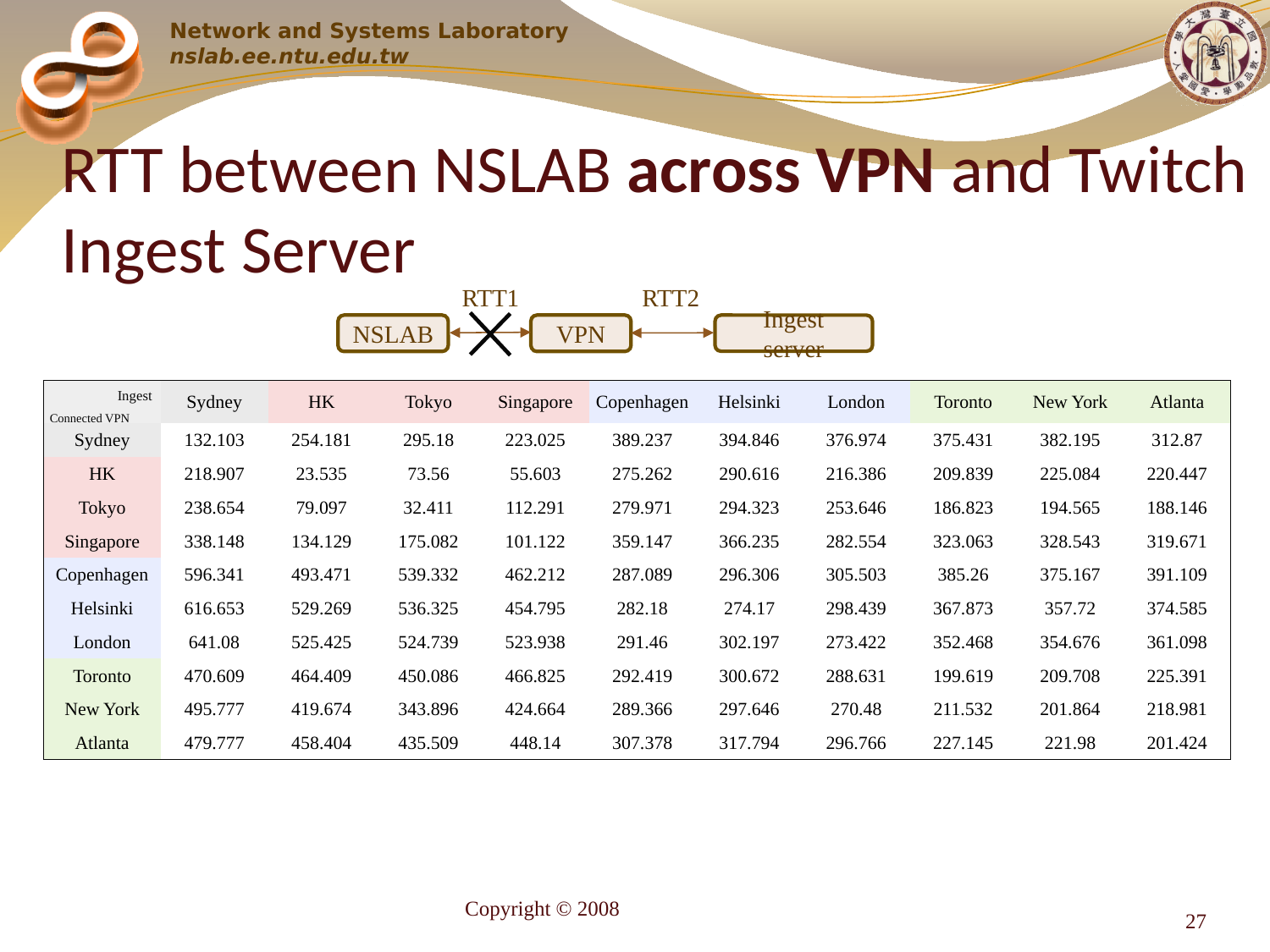

# RTT between NSLAB across VPN and Twitch Ingest Server
RTT1
RTT2
NSLAB
VPN
Ingest server
|  | Sydney | HK | Tokyo | Singapore | Copenhagen | Helsinki | London | Toronto | New York | Atlanta |
| --- | --- | --- | --- | --- | --- | --- | --- | --- | --- | --- |
| Sydney | 132.103 | 254.181 | 295.18 | 223.025 | 389.237 | 394.846 | 376.974 | 375.431 | 382.195 | 312.87 |
| HK | 218.907 | 23.535 | 73.56 | 55.603 | 275.262 | 290.616 | 216.386 | 209.839 | 225.084 | 220.447 |
| Tokyo | 238.654 | 79.097 | 32.411 | 112.291 | 279.971 | 294.323 | 253.646 | 186.823 | 194.565 | 188.146 |
| Singapore | 338.148 | 134.129 | 175.082 | 101.122 | 359.147 | 366.235 | 282.554 | 323.063 | 328.543 | 319.671 |
| Copenhagen | 596.341 | 493.471 | 539.332 | 462.212 | 287.089 | 296.306 | 305.503 | 385.26 | 375.167 | 391.109 |
| Helsinki | 616.653 | 529.269 | 536.325 | 454.795 | 282.18 | 274.17 | 298.439 | 367.873 | 357.72 | 374.585 |
| London | 641.08 | 525.425 | 524.739 | 523.938 | 291.46 | 302.197 | 273.422 | 352.468 | 354.676 | 361.098 |
| Toronto | 470.609 | 464.409 | 450.086 | 466.825 | 292.419 | 300.672 | 288.631 | 199.619 | 209.708 | 225.391 |
| New York | 495.777 | 419.674 | 343.896 | 424.664 | 289.366 | 297.646 | 270.48 | 211.532 | 201.864 | 218.981 |
| Atlanta | 479.777 | 458.404 | 435.509 | 448.14 | 307.378 | 317.794 | 296.766 | 227.145 | 221.98 | 201.424 |
Ingest
Ingest
VPN
Connected VPN
Copyright © 2008
27